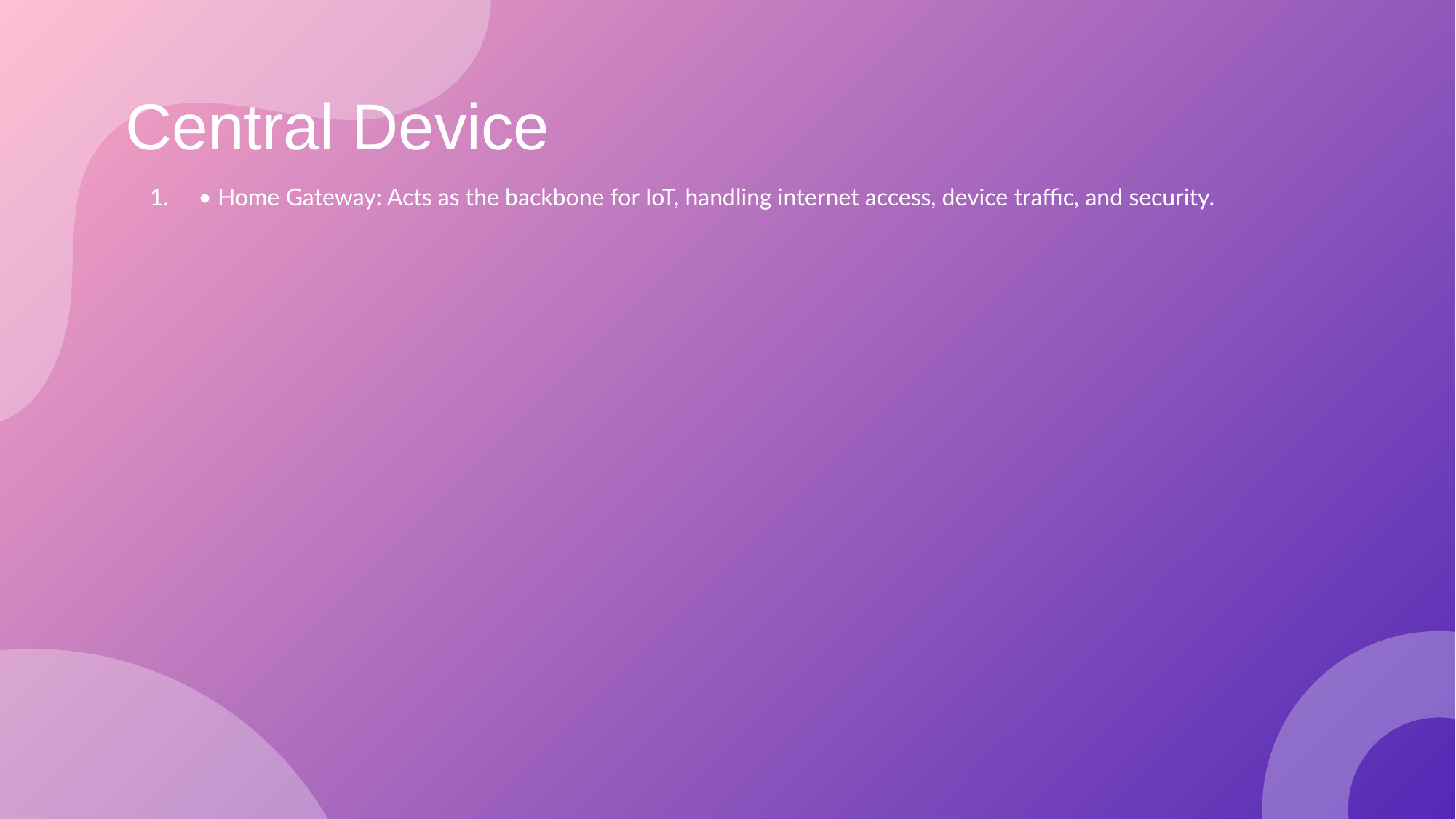

# Central Device
• Home Gateway: Acts as the backbone for IoT, handling internet access, device traffic, and security.